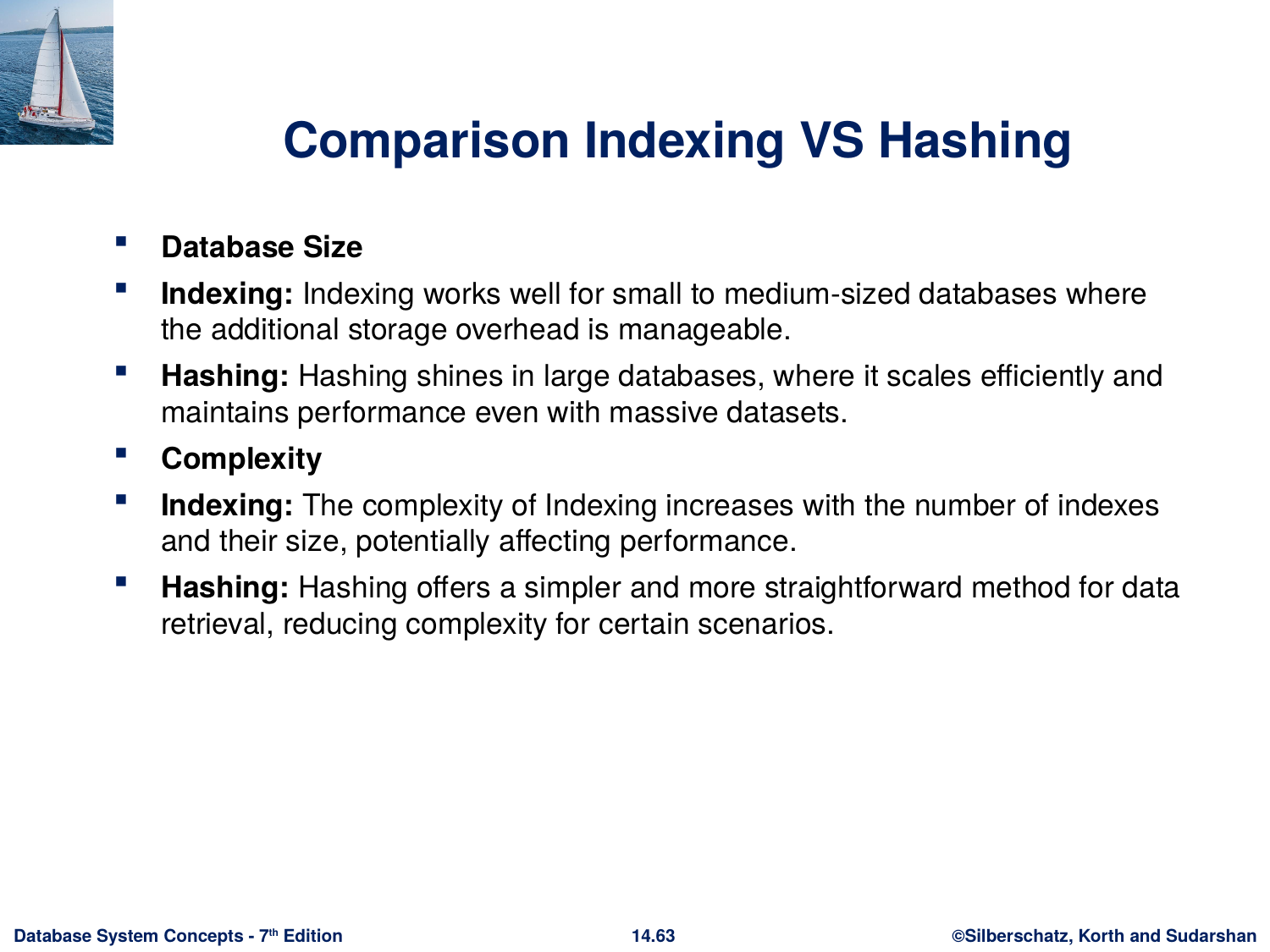

# Comparison Indexing VS Hashing
Database Size
Indexing: Indexing works well for small to medium-sized databases where the additional storage overhead is manageable.
Hashing: Hashing shines in large databases, where it scales efficiently and maintains performance even with massive datasets.
Complexity
Indexing: The complexity of Indexing increases with the number of indexes and their size, potentially affecting performance.
Hashing: Hashing offers a simpler and more straightforward method for data retrieval, reducing complexity for certain scenarios.